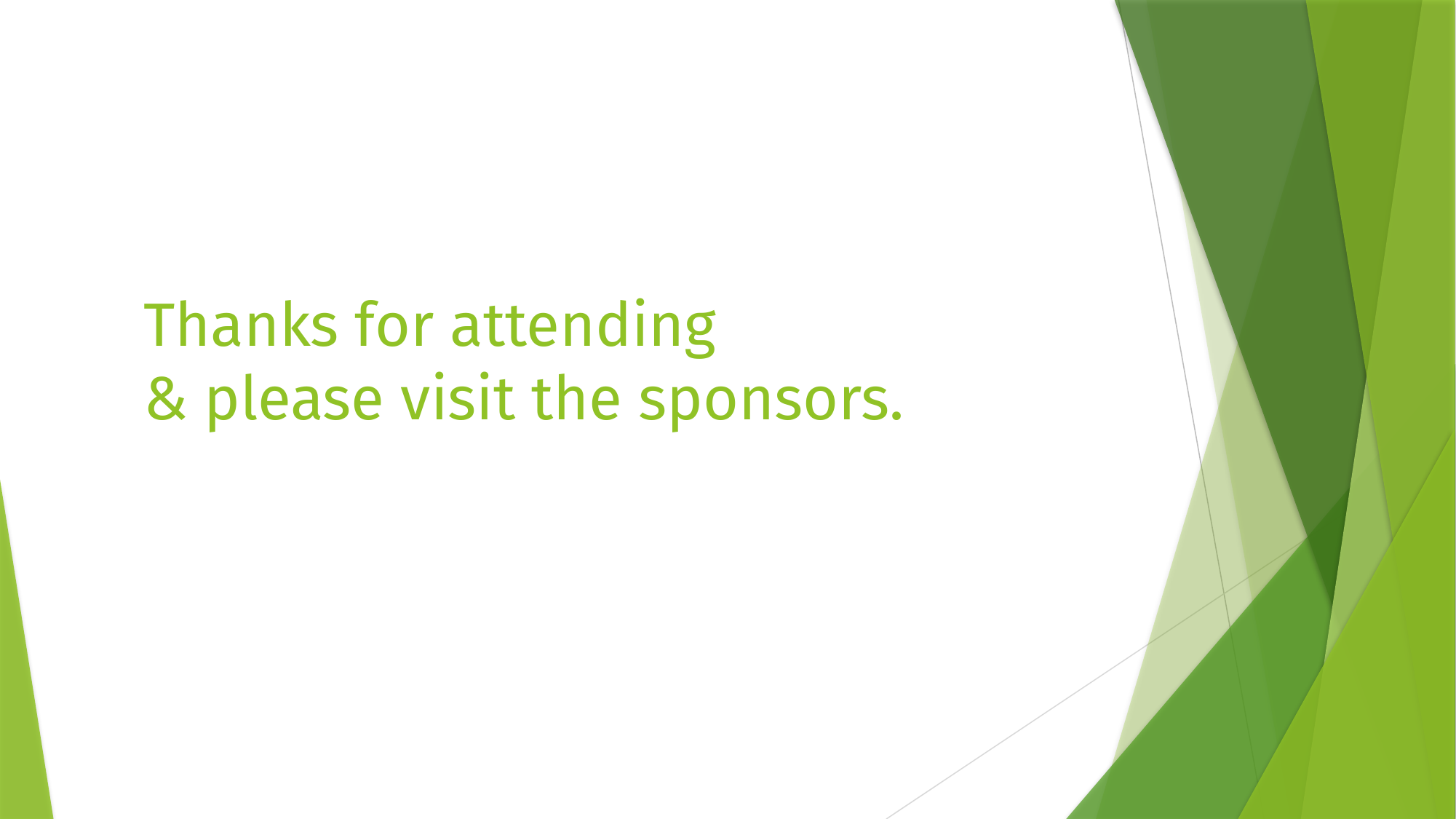

# Thanks for attending & please visit the sponsors.